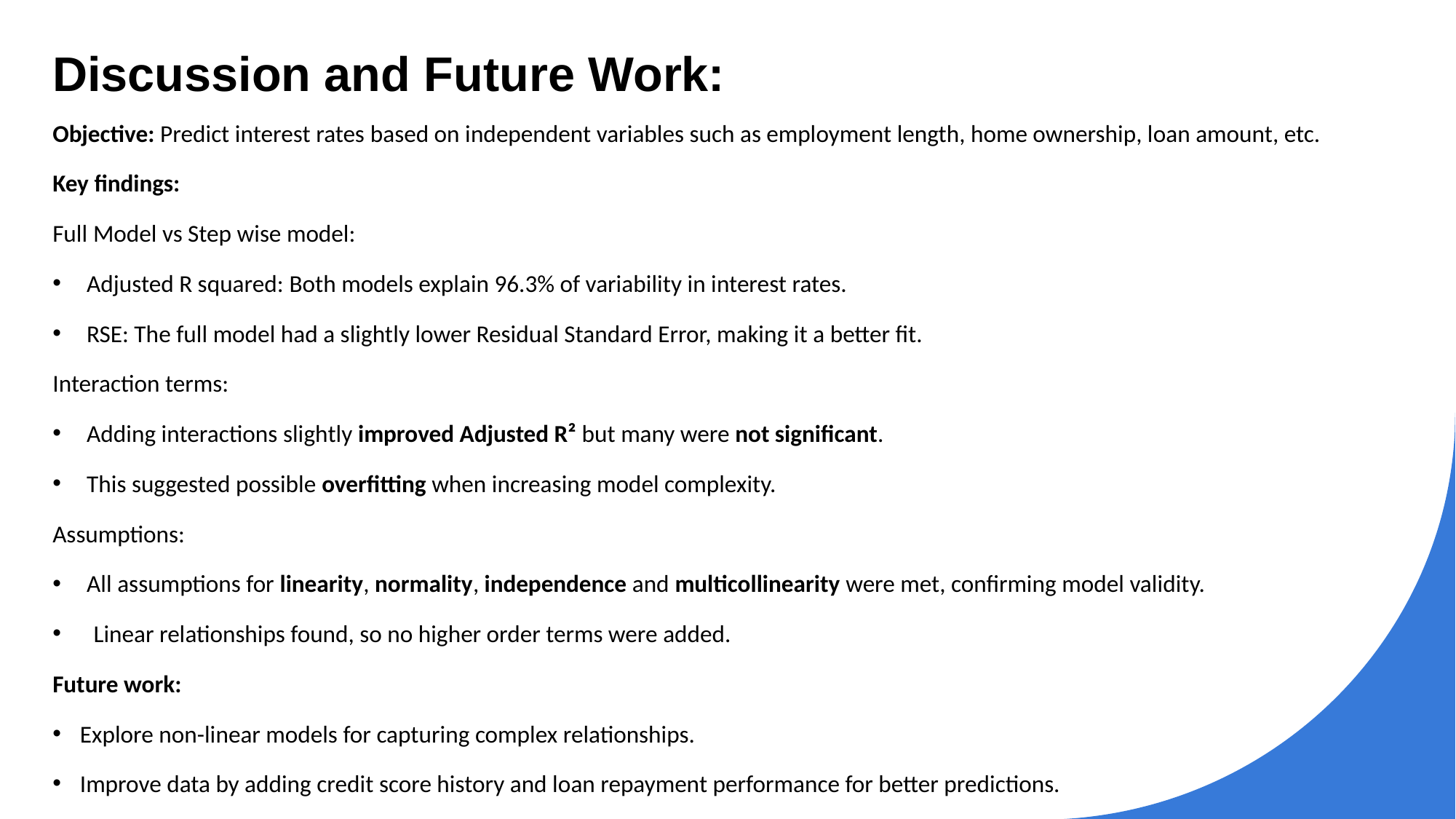

# Discussion and Future Work:
Objective: Predict interest rates based on independent variables such as employment length, home ownership, loan amount, etc.
Key findings:
Full Model vs Step wise model:
Adjusted R squared: Both models explain 96.3% of variability in interest rates.
RSE: The full model had a slightly lower Residual Standard Error, making it a better fit.
Interaction terms:
Adding interactions slightly improved Adjusted R² but many were not significant.
This suggested possible overfitting when increasing model complexity.
Assumptions:
All assumptions for linearity, normality, independence and multicollinearity were met, confirming model validity.
Linear relationships found, so no higher order terms were added.
Future work:
Explore non-linear models for capturing complex relationships.
Improve data by adding credit score history and loan repayment performance for better predictions.